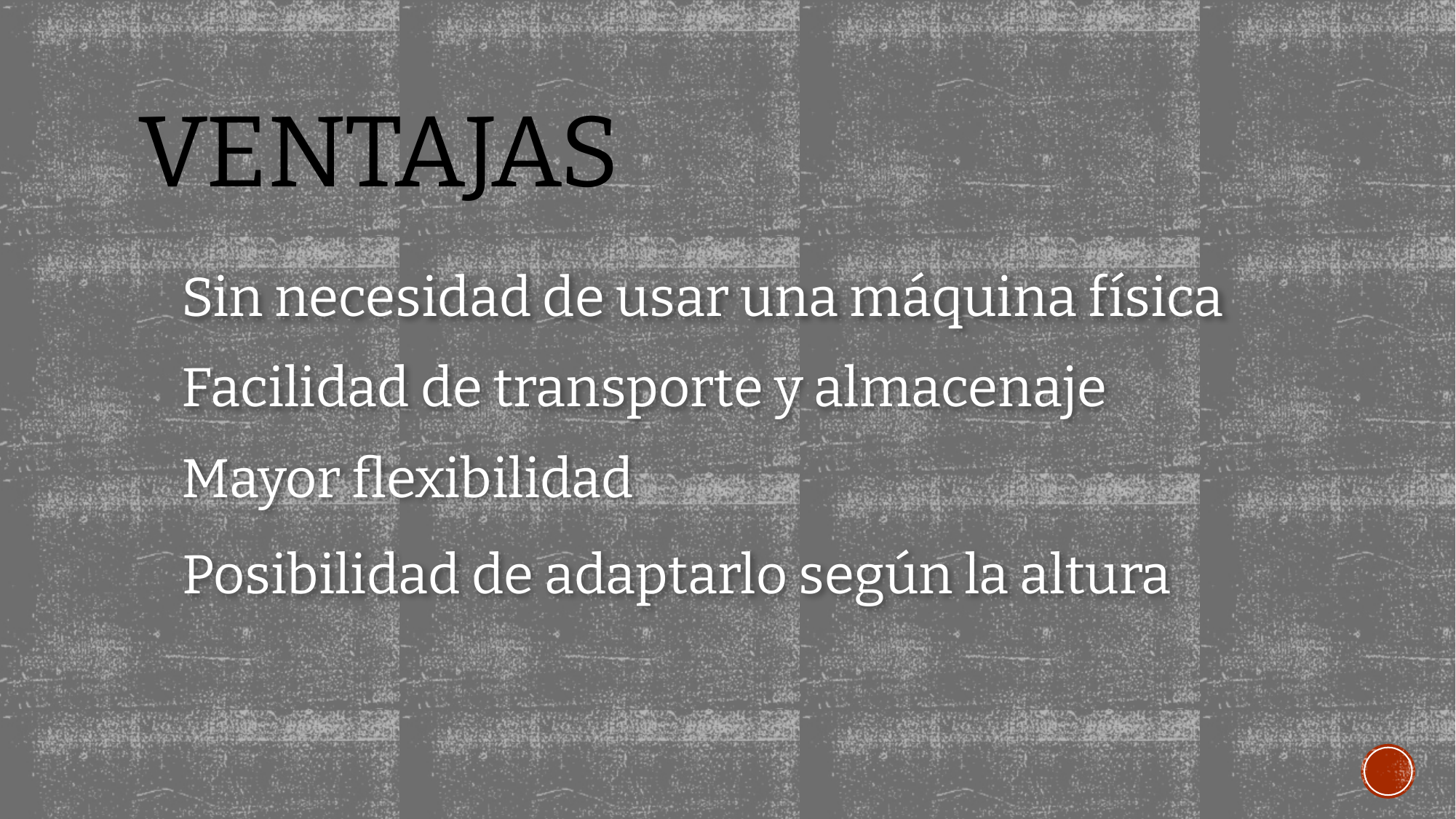

# Ventajas
Sin necesidad de usar una máquina física
Facilidad de transporte y almacenaje
Mayor flexibilidad
Posibilidad de adaptarlo según la altura